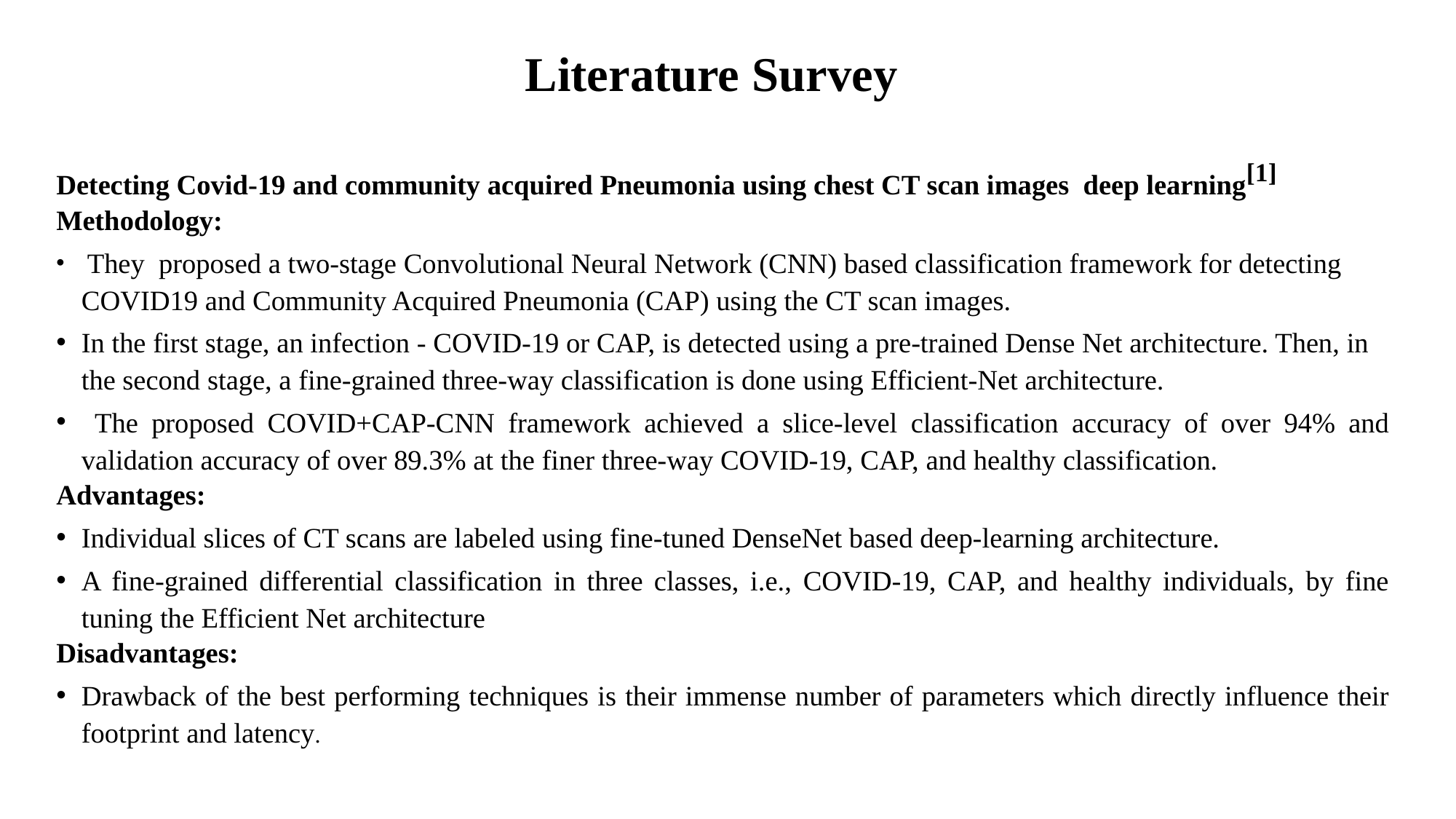

# Literature Survey
Detecting Covid-19 and community acquired Pneumonia using chest CT scan images  deep learning[1]
Methodology:
 They  proposed a two-stage Convolutional Neural Network (CNN) based classification framework for detecting COVID19 and Community Acquired Pneumonia (CAP) using the CT scan images.
In the first stage, an infection - COVID-19 or CAP, is detected using a pre-trained Dense Net architecture. Then, in the second stage, a fine-grained three-way classification is done using Efficient-Net architecture.
 The proposed COVID+CAP-CNN framework achieved a slice-level classification accuracy of over 94% and validation accuracy of over 89.3% at the finer three-way COVID-19, CAP, and healthy classification.
Advantages:
Individual slices of CT scans are labeled using fine-tuned DenseNet based deep-learning architecture.
A fine-grained differential classification in three classes, i.e., COVID-19, CAP, and healthy individuals, by fine tuning the Efficient Net architecture
Disadvantages:
Drawback of the best performing techniques is their immense number of parameters which directly influence their footprint and latency.